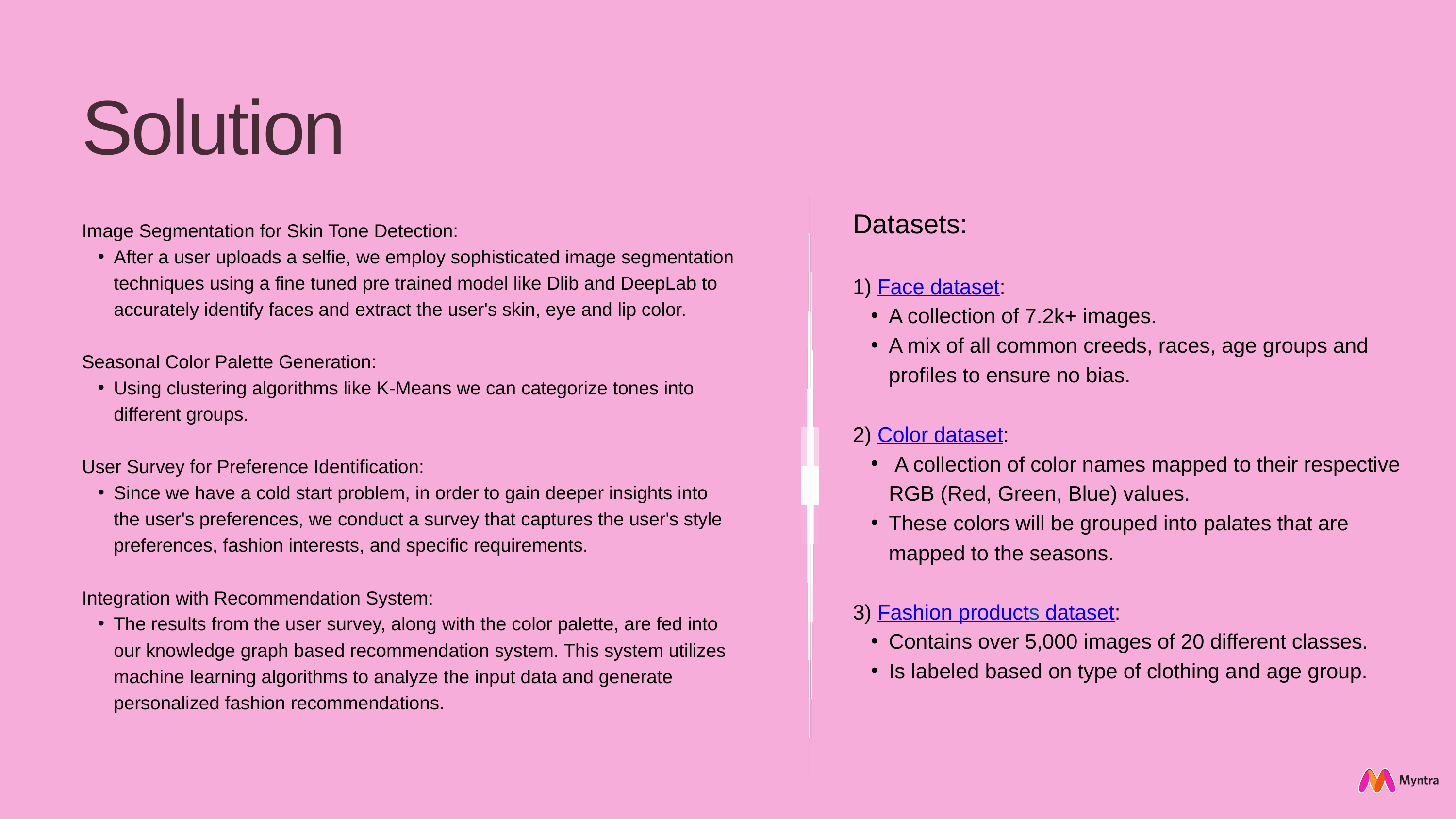

Solution
Datasets:

1) Face dataset:
A collection of 7.2k+ images.
A mix of all common creeds, races, age groups and profiles to ensure no bias.

2) Color dataset:
 A collection of color names mapped to their respective RGB (Red, Green, Blue) values.
These colors will be grouped into palates that are mapped to the seasons.

3) Fashion products dataset:
Contains over 5,000 images of 20 different classes.
Is labeled based on type of clothing and age group.
Image Segmentation for Skin Tone Detection:
After a user uploads a selfie, we employ sophisticated image segmentation techniques using a fine tuned pre trained model like Dlib and DeepLab to accurately identify faces and extract the user's skin, eye and lip color.

Seasonal Color Palette Generation:
Using clustering algorithms like K-Means we can categorize tones into different groups.

User Survey for Preference Identification:
Since we have a cold start problem, in order to gain deeper insights into the user's preferences, we conduct a survey that captures the user's style preferences, fashion interests, and specific requirements.

Integration with Recommendation System:
The results from the user survey, along with the color palette, are fed into our knowledge graph based recommendation system. This system utilizes machine learning algorithms to analyze the input data and generate personalized fashion recommendations.